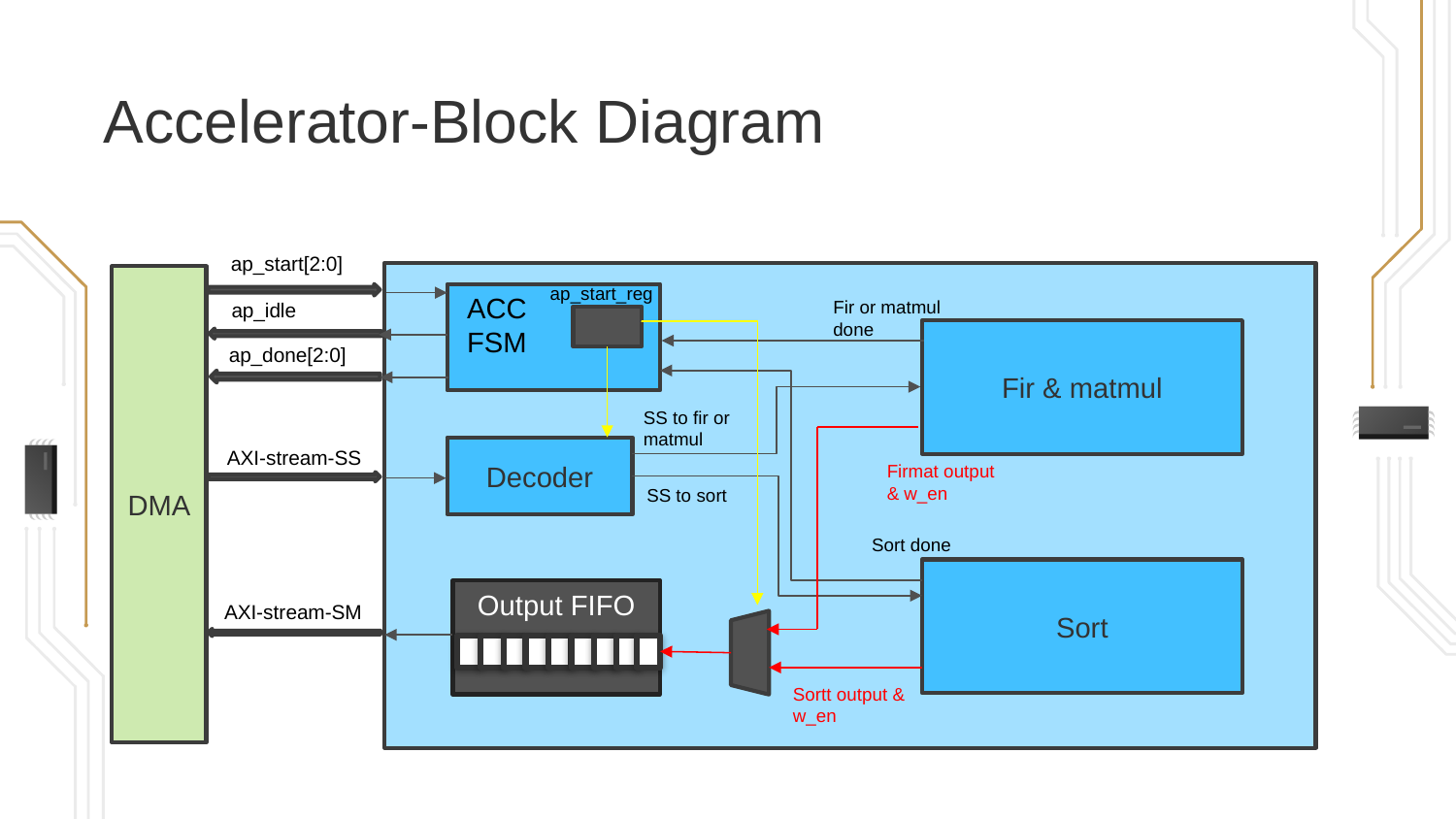

Accelerator-Block Diagram
ap_start[2:0]

DMA
ap_start_reg
ACCFSM

Fir or matmul done
ap_idle

Fir & matmul

ap_done[2:0]

SS to fir or matmul
Decoder
AXI-stream-SS
Firmat output & w_en

SS to sort
Sort done
Sort
Output FIFO
AXI-stream-SM

Sortt output & w_en